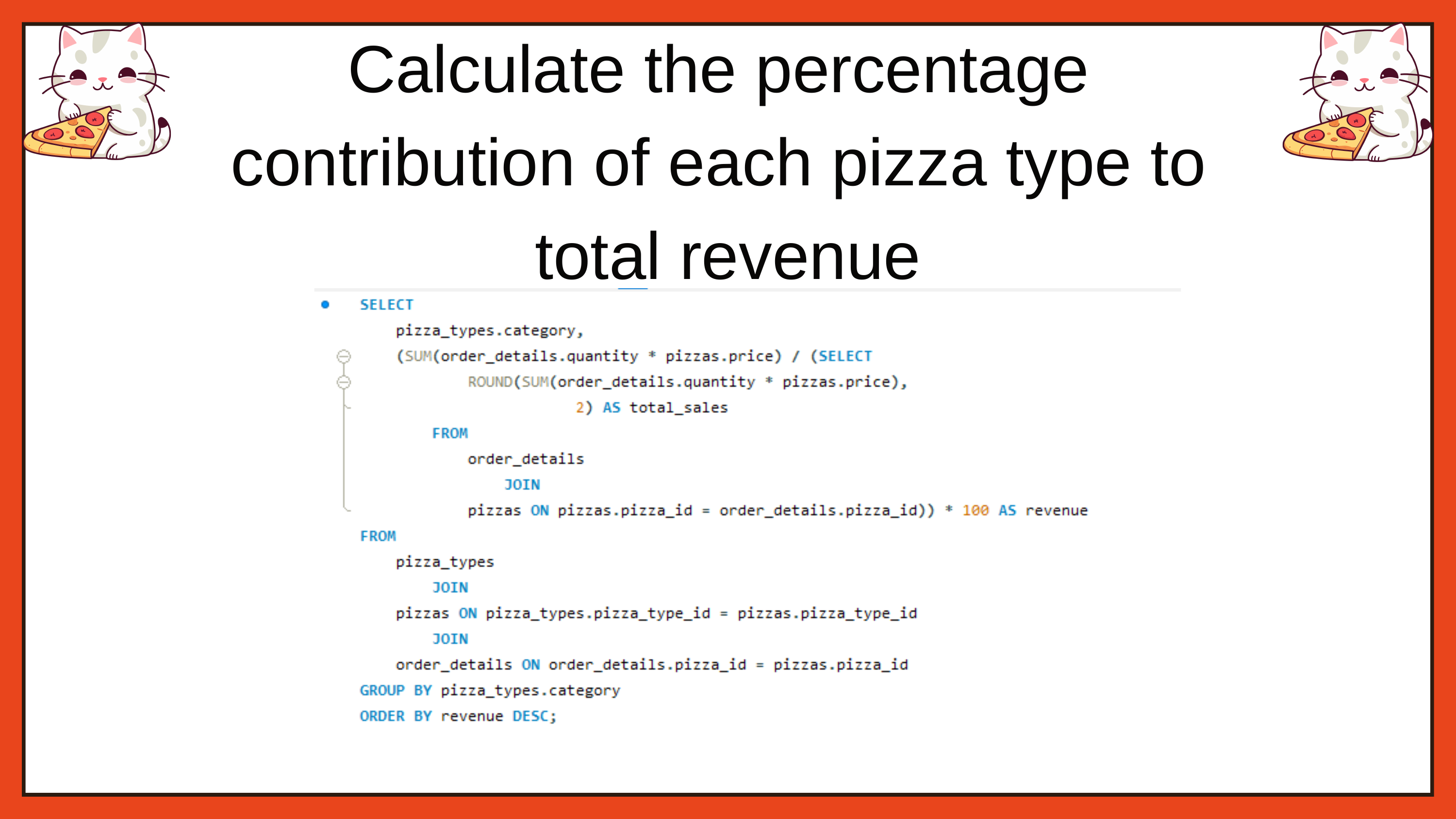

Calculate the percentage
contribution of each pizza type to
total revenue